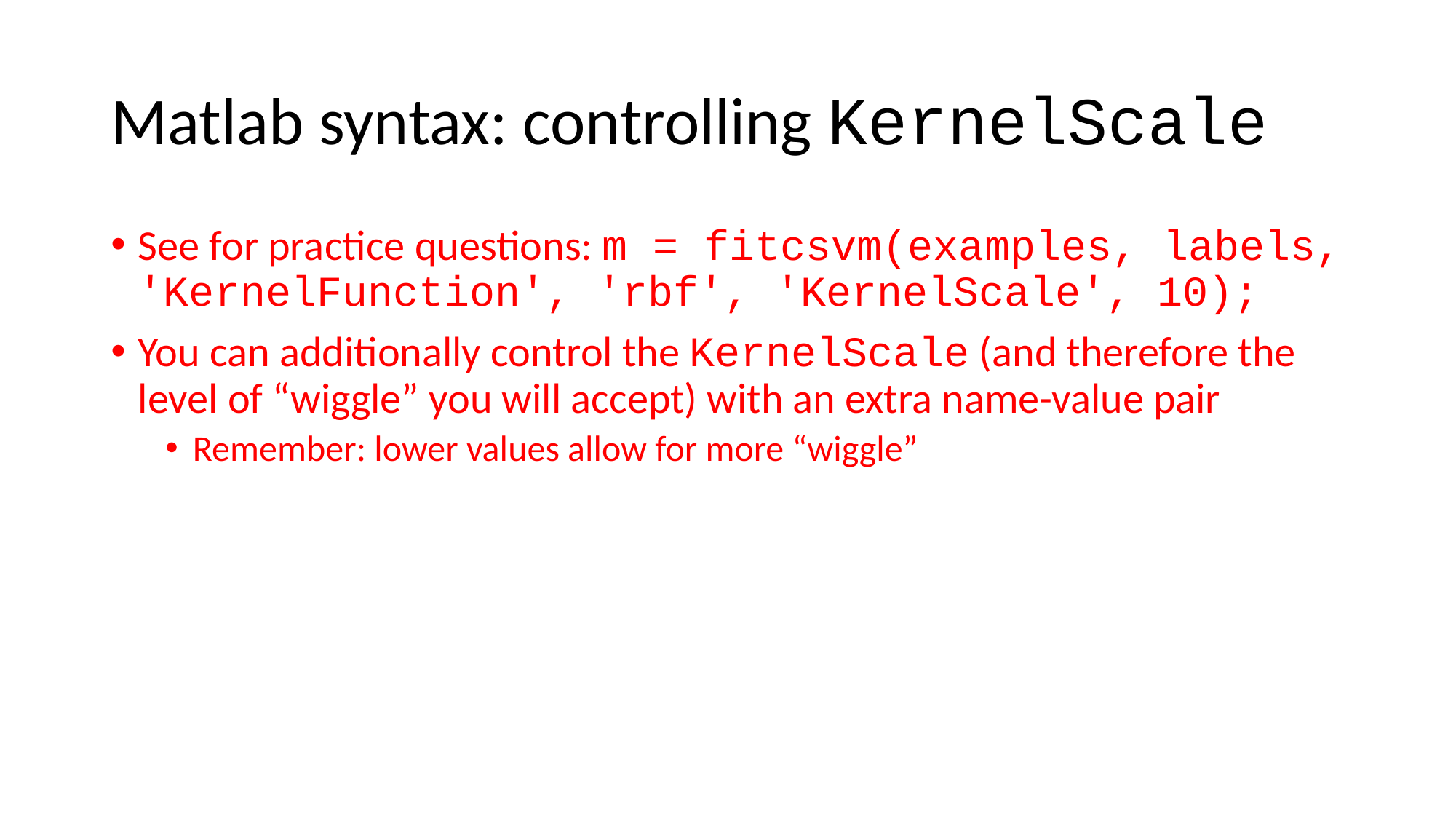

# Matlab syntax: controlling KernelScale
See for practice questions: m = fitcsvm(examples, labels, 'KernelFunction', 'rbf', 'KernelScale', 10);
You can additionally control the KernelScale (and therefore the level of “wiggle” you will accept) with an extra name-value pair
Remember: lower values allow for more “wiggle”